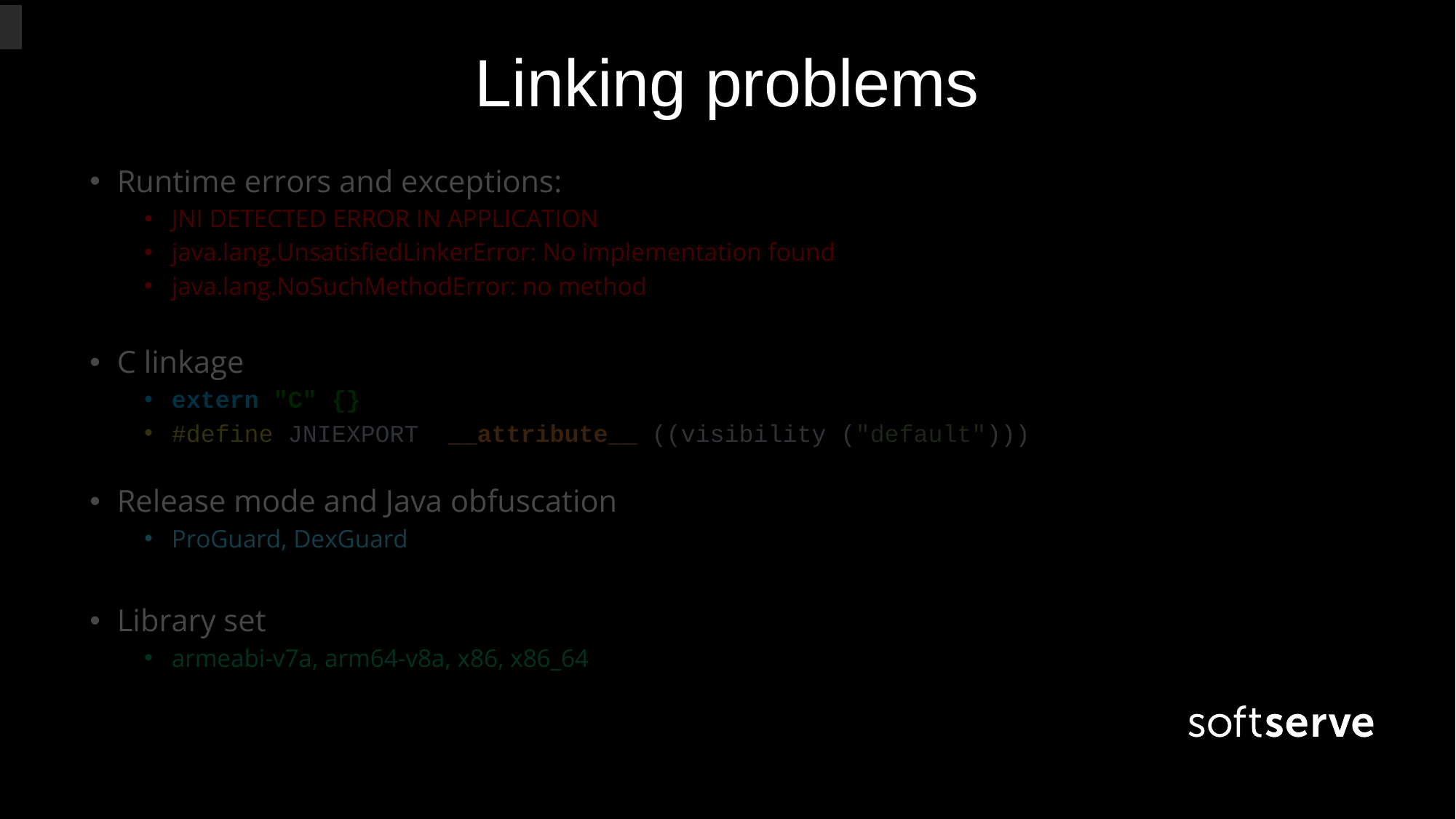

# Linking problems

Runtime errors and exceptions:
JNI DETECTED ERROR IN APPLICATION
java.lang.UnsatisfiedLinkerError: No implementation found
java.lang.NoSuchMethodError: no method

C linkage
extern "C" {}
#define JNIEXPORT  __attribute__ ((visibility ("default")))

Release mode and Java obfuscation
ProGuard, DexGuard

Library set
armeabi-v7a, arm64-v8a, x86, x86_64